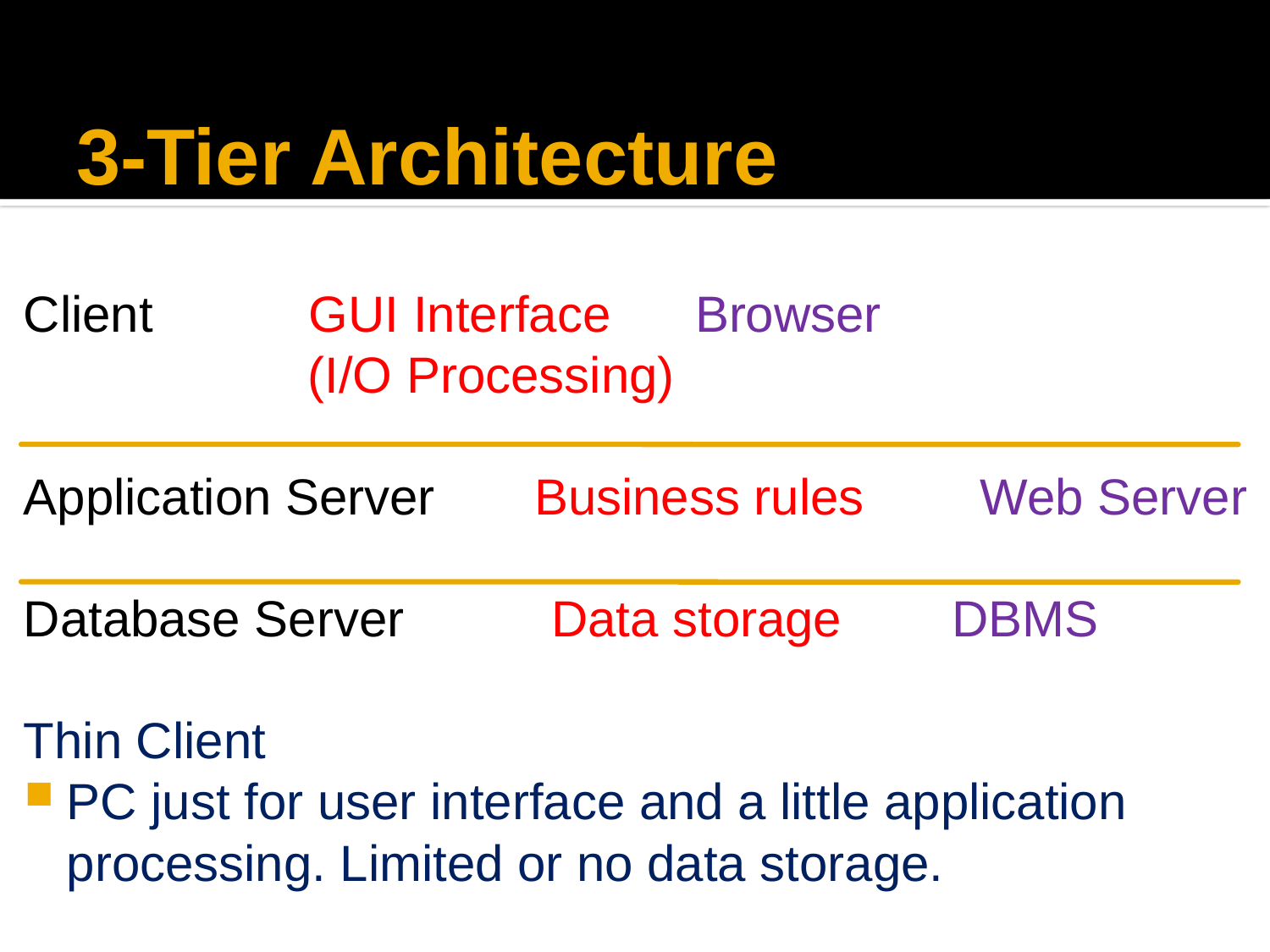

# 3-Tier Architecture
Client		         GUI Interface		    Browser
			                 (I/O Processing)

Application Server       Business rules	        Web Server

Database Server	          Data storage		      DBMS

Thin Client
PC just for user interface and a little application processing. Limited or no data storage.